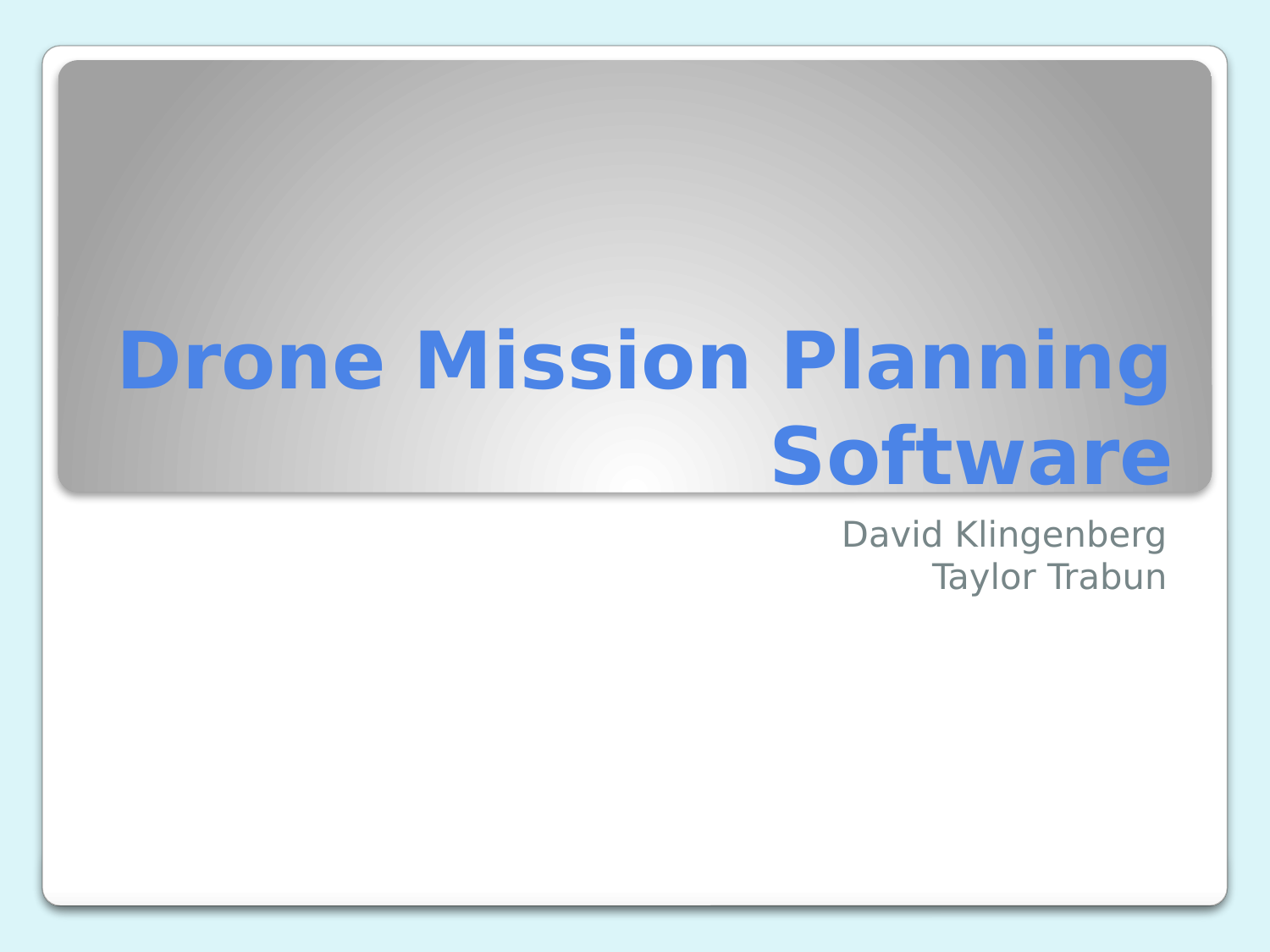

# Drone Mission Planning Software
David Klingenberg
  Taylor Trabun